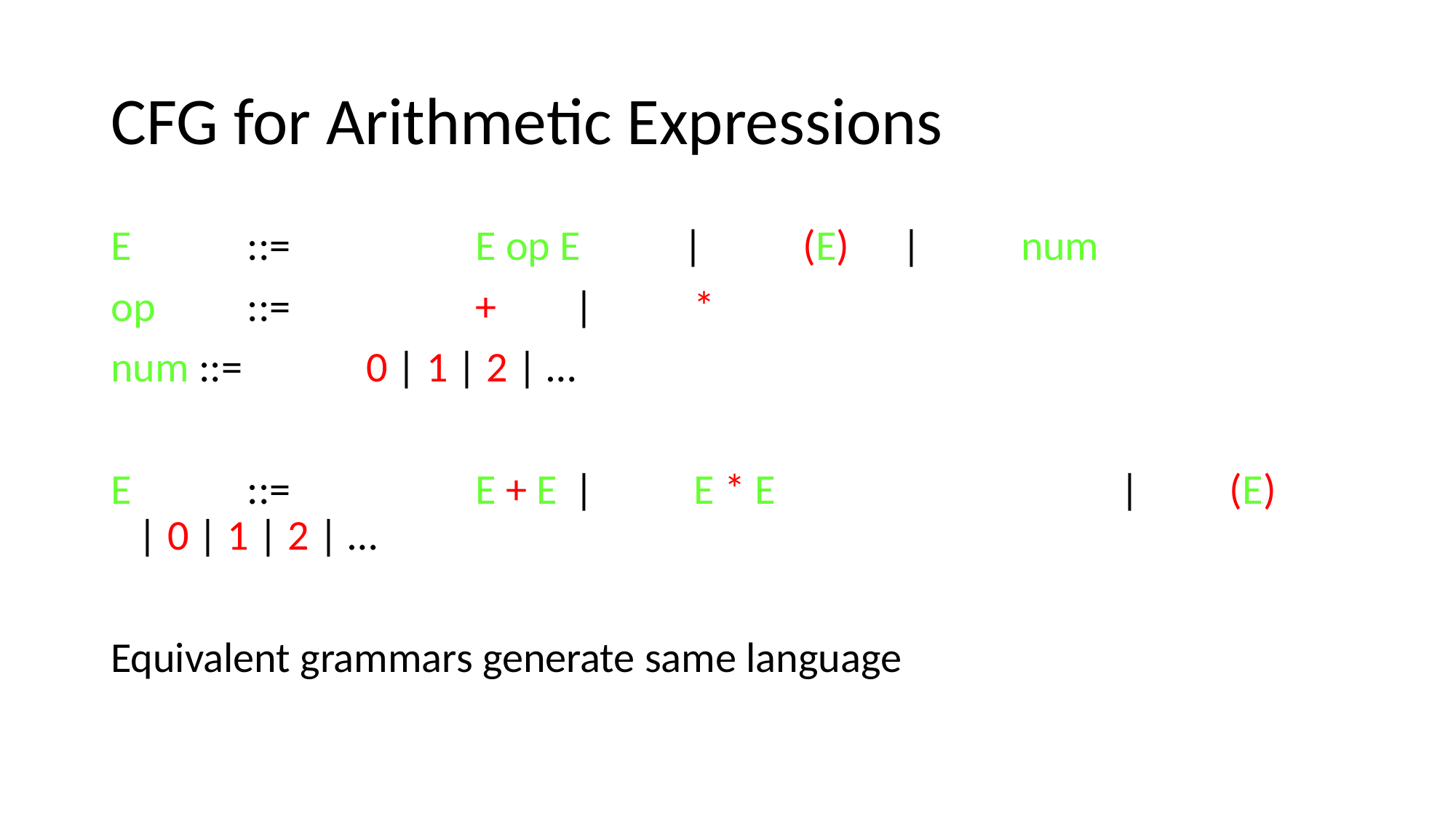

# CFG for Arithmetic Expressions
E		::=		 E op E	|	 (E) 	|	 num
op 	::=		 + 	|	 *
num ::=		 0 | 1 | 2 | …

E		::=		 E + E 	|	 E * E 				|	(E) 	| 0 | 1 | 2 | …

Equivalent grammars generate same language